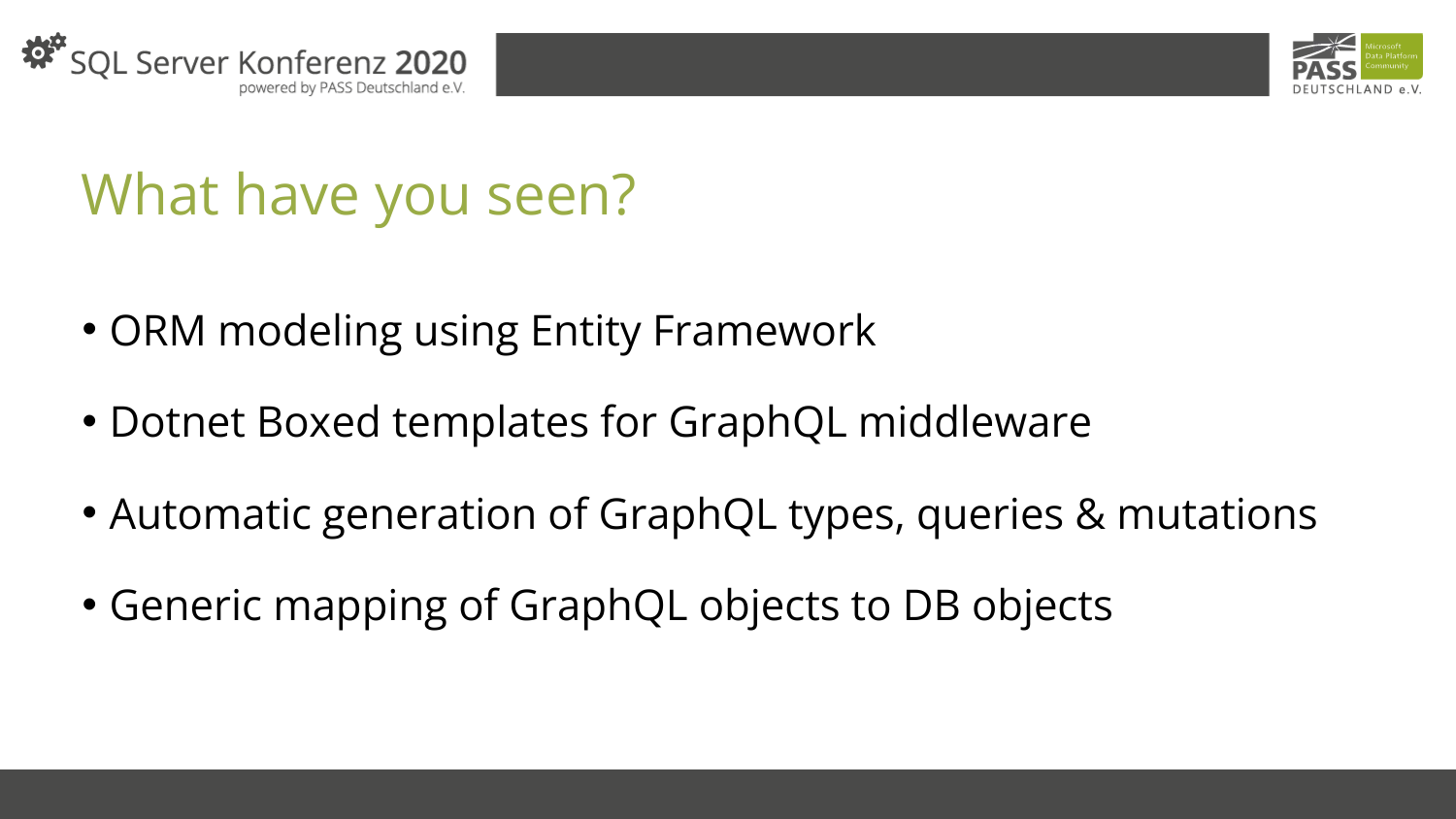

# What have you seen?
ORM modeling using Entity Framework
Dotnet Boxed templates for GraphQL middleware
Automatic generation of GraphQL types, queries & mutations
Generic mapping of GraphQL objects to DB objects